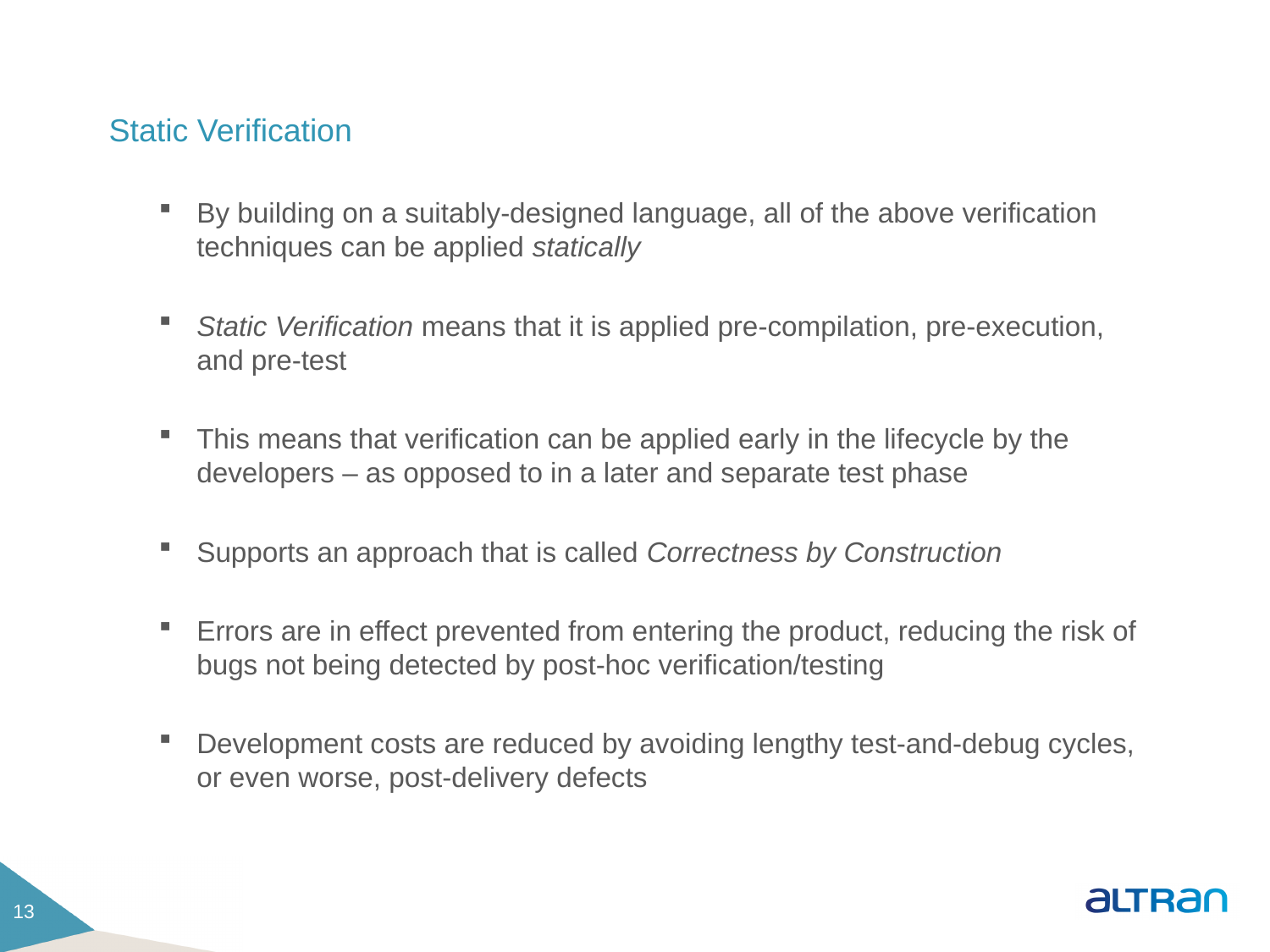

# Static Verification
By building on a suitably-designed language, all of the above verification techniques can be applied statically

Static Verification means that it is applied pre-compilation, pre-execution, and pre-test

This means that verification can be applied early in the lifecycle by the developers – as opposed to in a later and separate test phase

Supports an approach that is called Correctness by Construction

Errors are in effect prevented from entering the product, reducing the risk of bugs not being detected by post-hoc verification/testing

Development costs are reduced by avoiding lengthy test-and-debug cycles, or even worse, post-delivery defects
13